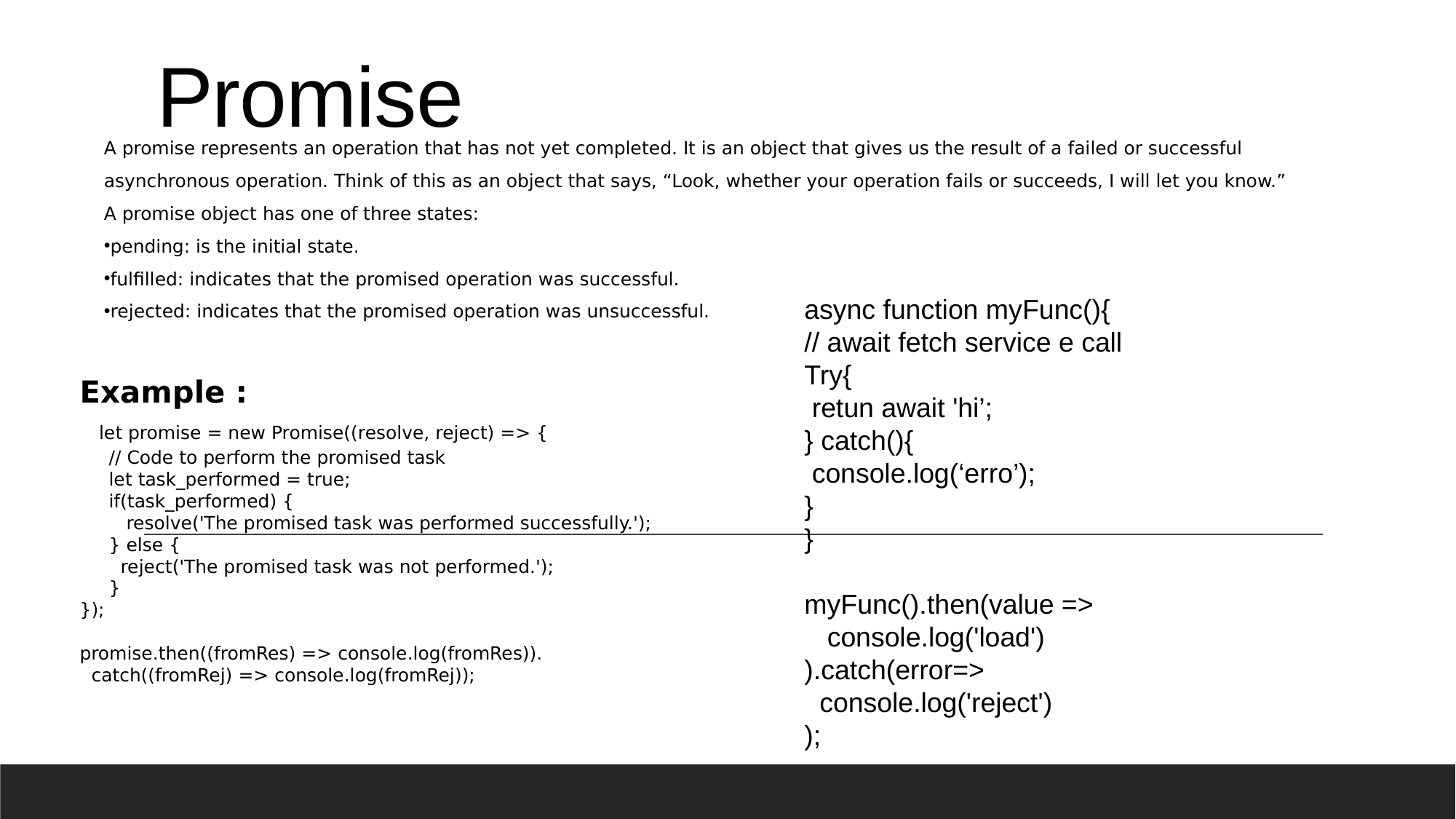

# Promise

A promise represents an operation that has not yet completed. It is an object that gives us the result of a failed or successful asynchronous operation. Think of this as an object that says, “Look, whether your operation fails or succeeds, I will let you know.”
A promise object has one of three states:
pending: is the initial state.
fulfilled: indicates that the promised operation was successful.
rejected: indicates that the promised operation was unsuccessful.​
async function myFunc(){
// await fetch service e call
Try{
 retun await 'hi’;
} catch(){
 console.log(‘erro’);
}
}

myFunc().then(value =>
   console.log('load')
).catch(error=>
  console.log('reject')
);
Example :
  let promise = new Promise((resolve, reject) => {
     // Code to perform the promised task
     let task_performed = true;
     if(task_performed) {
        resolve('The promised task was performed successfully.');
     } else {
       reject('The promised task was not performed.');
     }
});

promise.then((fromRes) => console.log(fromRes)).
  catch((fromRej) => console.log(fromRej));